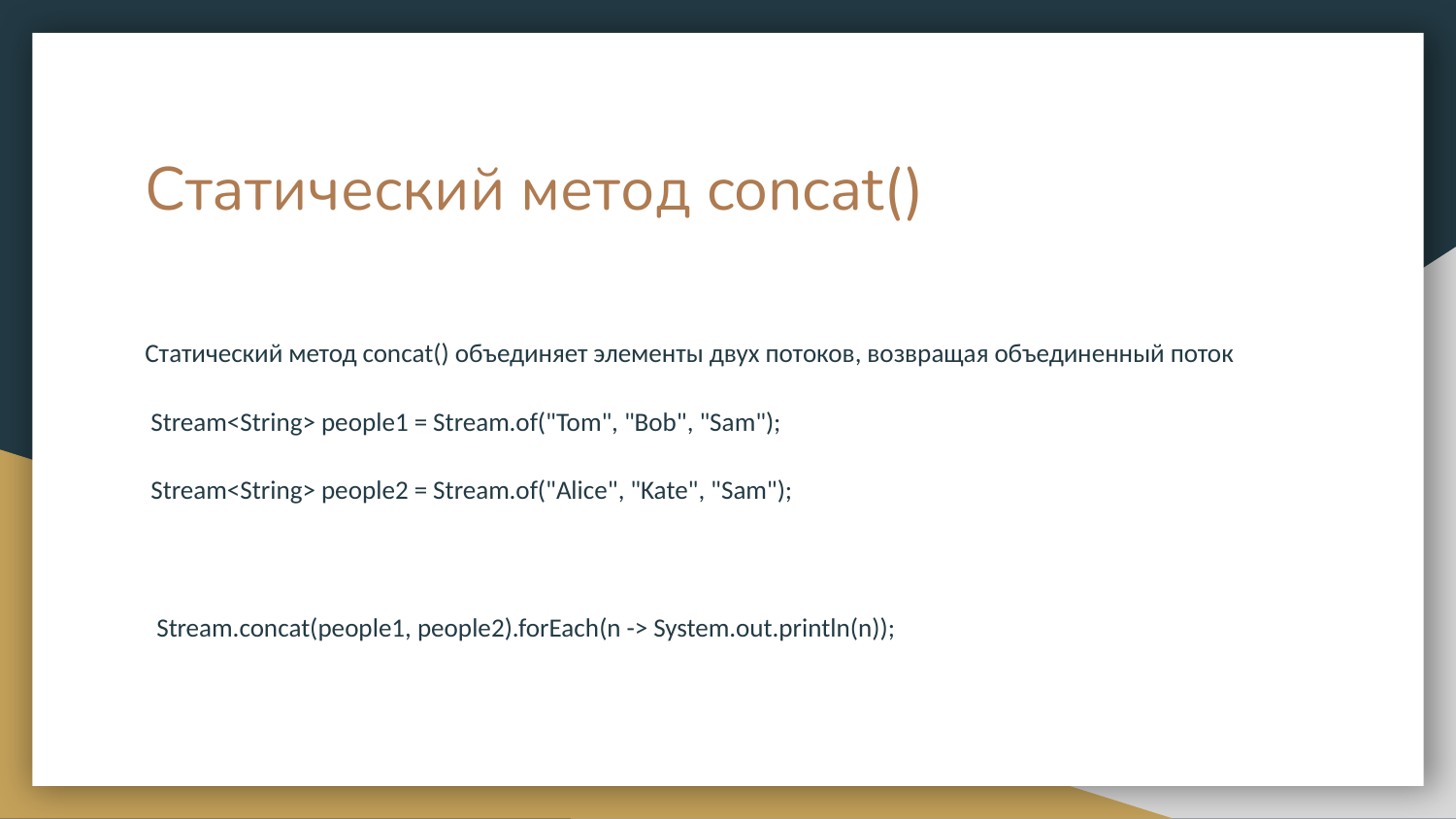

# Статический метод concat()
Статический метод concat() объединяет элементы двух потоков, возвращая объединенный поток
 Stream<String> people1 = Stream.of("Tom", "Bob", "Sam");
 Stream<String> people2 = Stream.of("Alice", "Kate", "Sam");

  Stream.concat(people1, people2).forEach(n -> System.out.println(n));